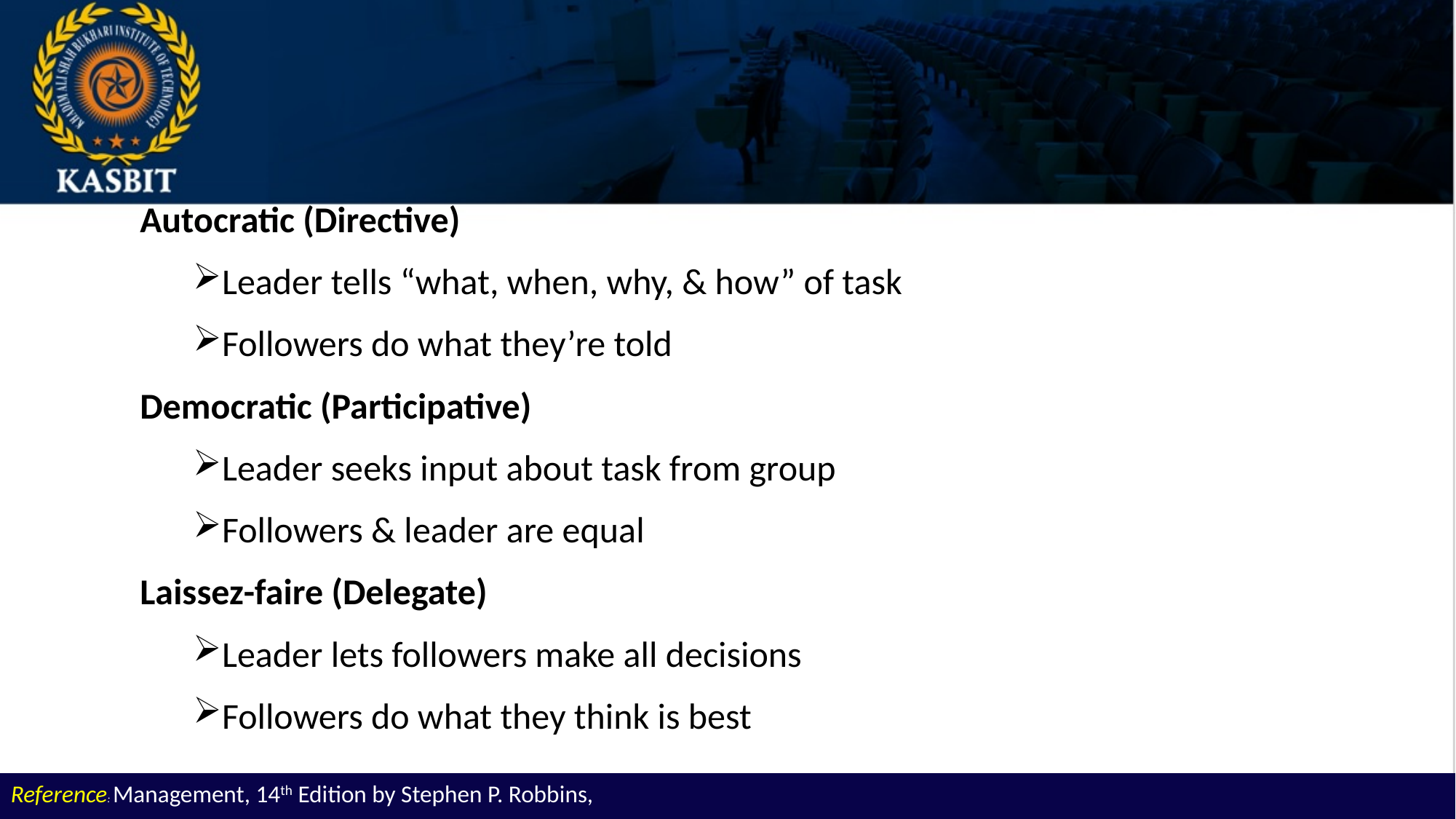

Autocratic (Directive)
Leader tells “what, when, why, & how” of task
Followers do what they’re told
Democratic (Participative)
Leader seeks input about task from group
Followers & leader are equal
Laissez-faire (Delegate)
Leader lets followers make all decisions
Followers do what they think is best

Reference: Management, 14th Edition by Stephen P. Robbins,